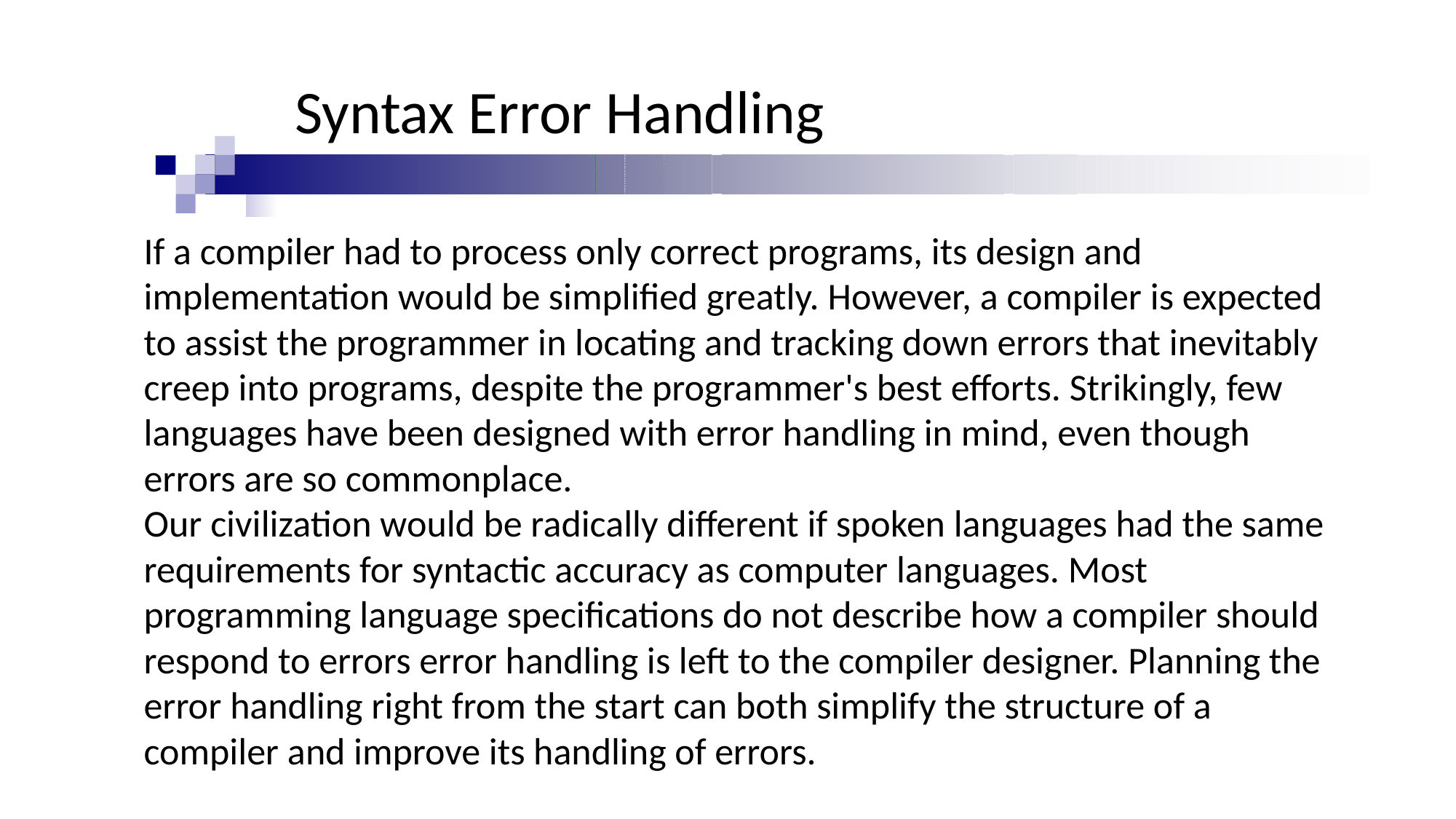

# Syntax Error Handling

If a compiler had to process only correct programs, its design and implementation would be simplified greatly. However, a compiler is expected to assist the programmer in locating and tracking down errors that inevitably creep into programs, despite the programmer's best efforts. Strikingly, few languages have been designed with error handling in mind, even though errors are so commonplace.
Our civilization would be radically different if spoken languages had the same requirements for syntactic accuracy as computer languages. Most programming language specifications do not describe how a compiler should respond to errors error handling is left to the compiler designer. Planning the error handling right from the start can both simplify the structure of a compiler and improve its handling of errors.